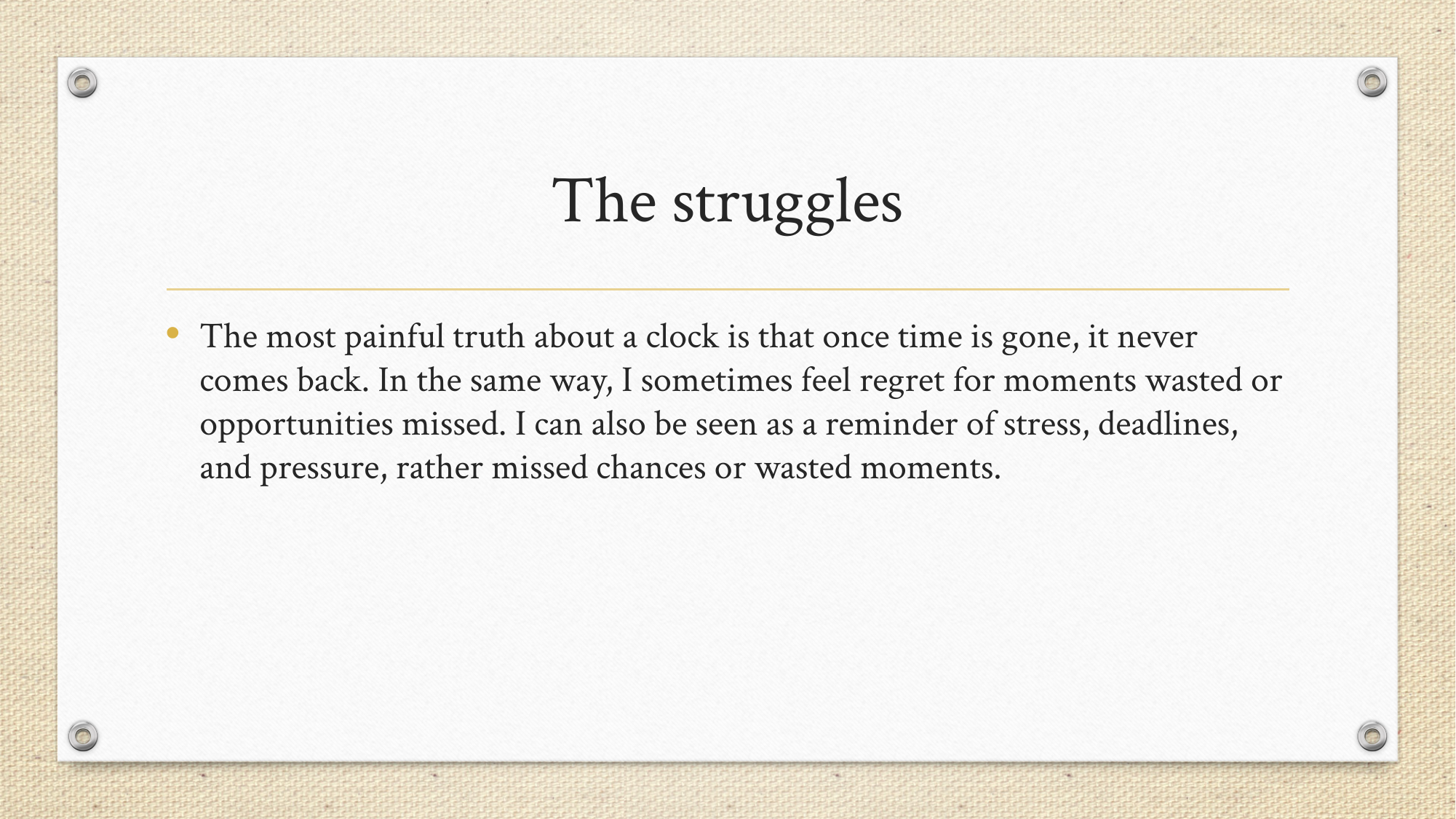

# The struggles
The most painful truth about a clock is that once time is gone, it never comes back. In the same way, I sometimes feel regret for moments wasted or opportunities missed. I can also be seen as a reminder of stress, deadlines, and pressure, rather missed chances or wasted moments.